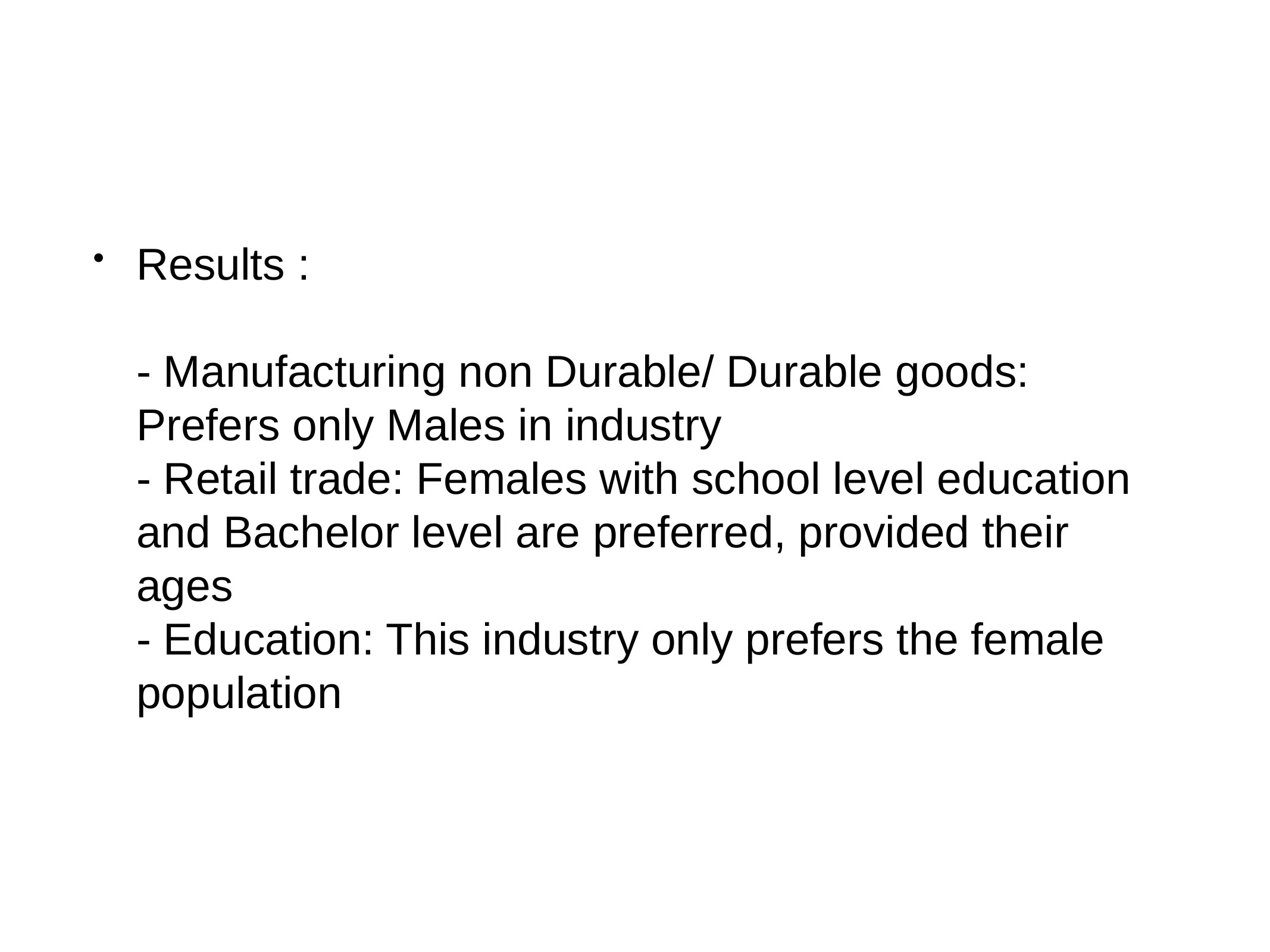

Results :
- Manufacturing non Durable/ Durable goods: Prefers only Males in industry
- Retail trade: Females with school level education and Bachelor level are preferred, provided their ages
- Education: This industry only prefers the female population